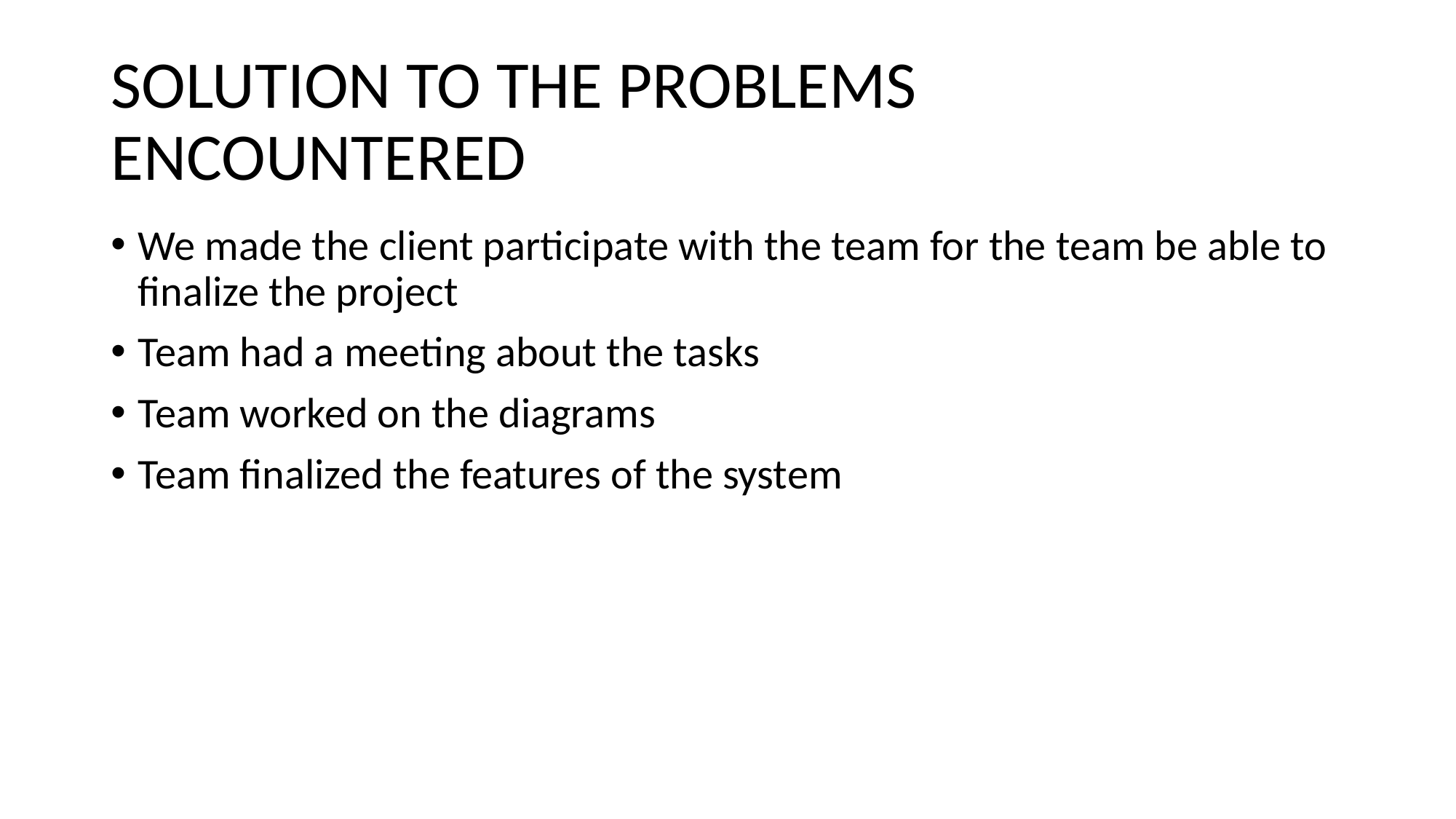

# SOLUTION TO THE PROBLEMS ENCOUNTERED
We made the client participate with the team for the team be able to finalize the project
Team had a meeting about the tasks
Team worked on the diagrams
Team finalized the features of the system